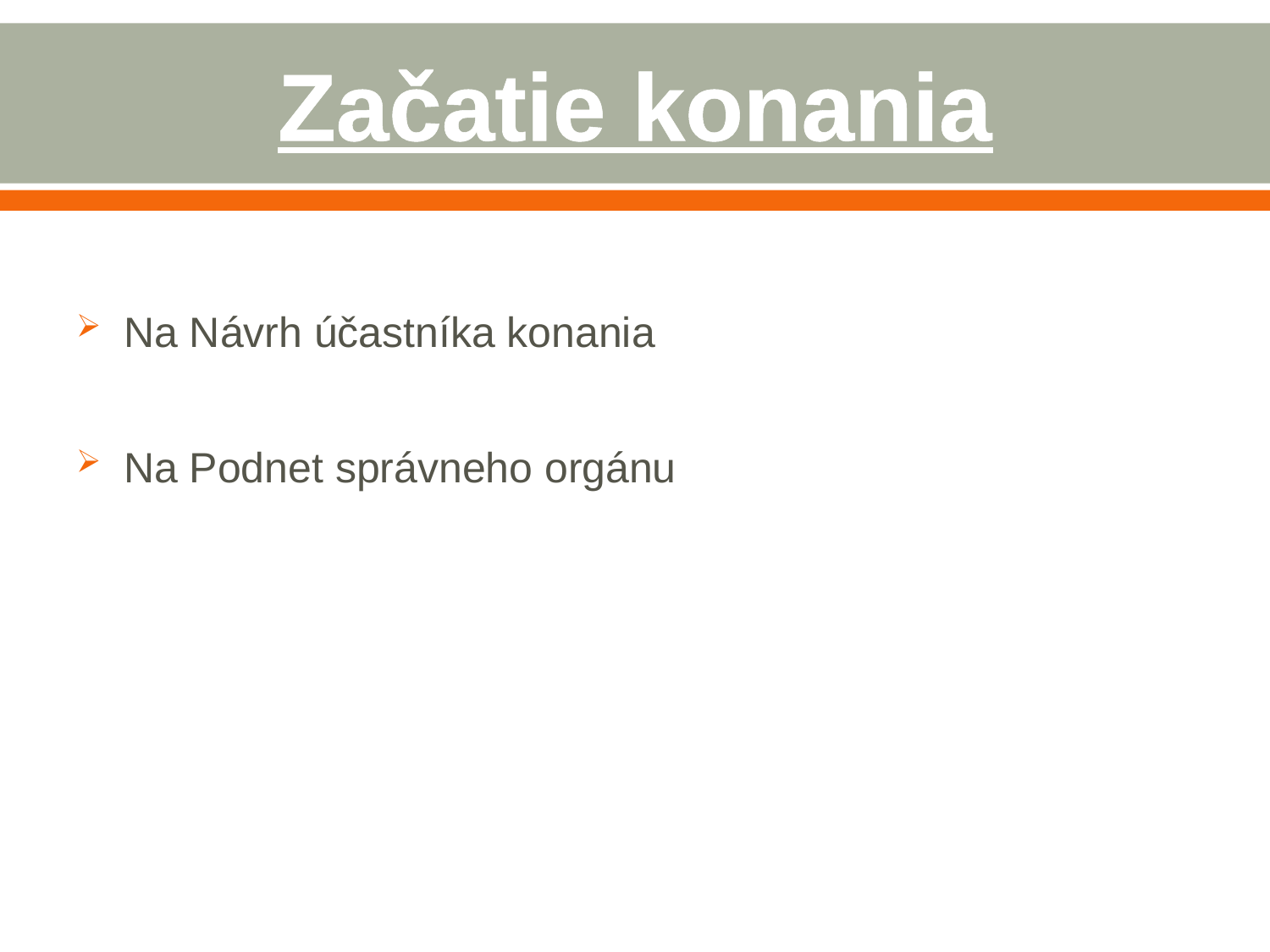

# Začatie konania
Na Návrh účastníka konania
Na Podnet správneho orgánu